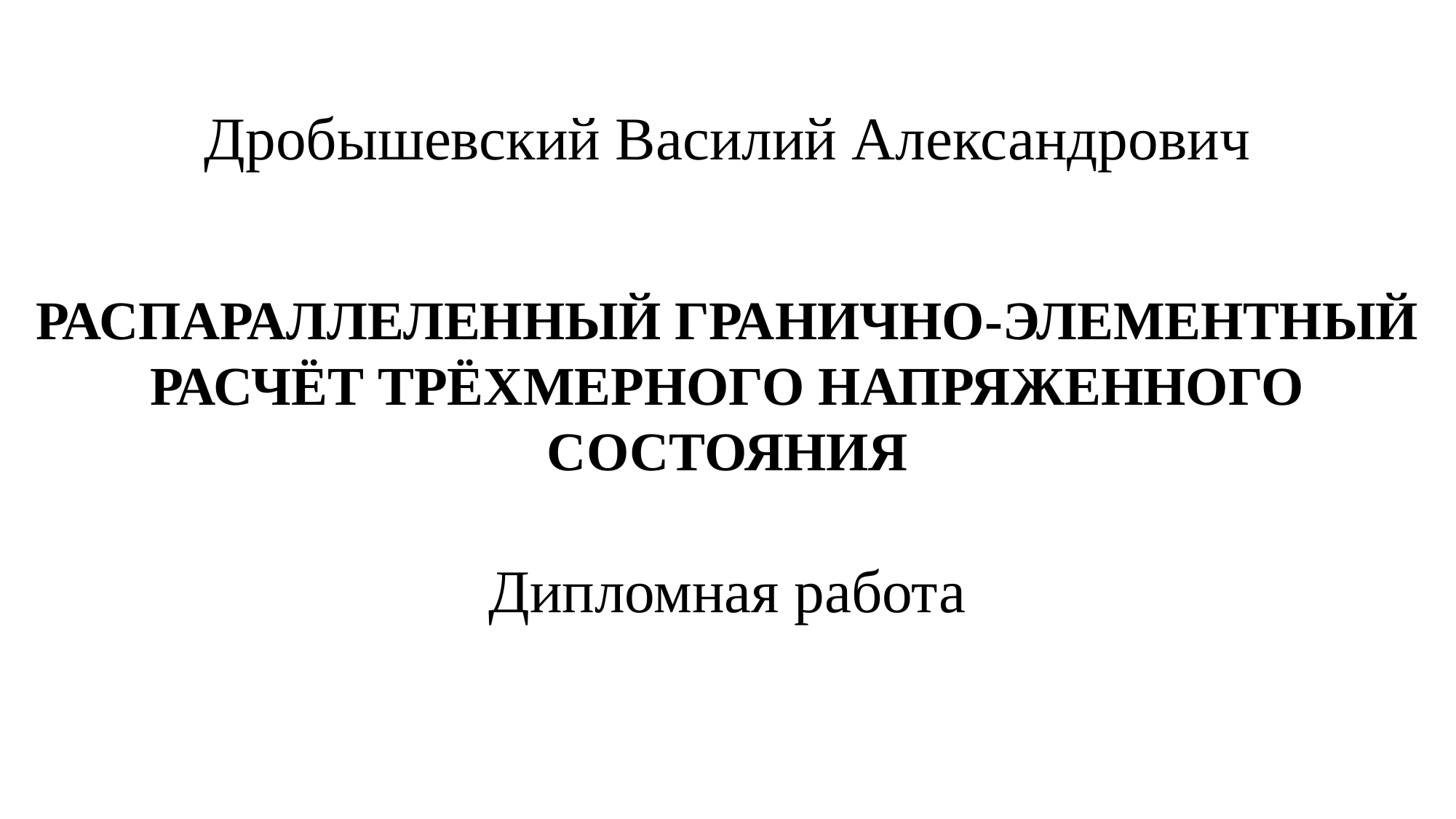

Дробышевский Василий Александрович
РАСПАРАЛЛЕЛЕННЫЙ ГРАНИЧНО-ЭЛЕМЕНТНЫЙ РАСЧЁТ ТРЁХМЕРНОГО НАПРЯЖЕННОГО СОСТОЯНИЯ
Дипломная работа